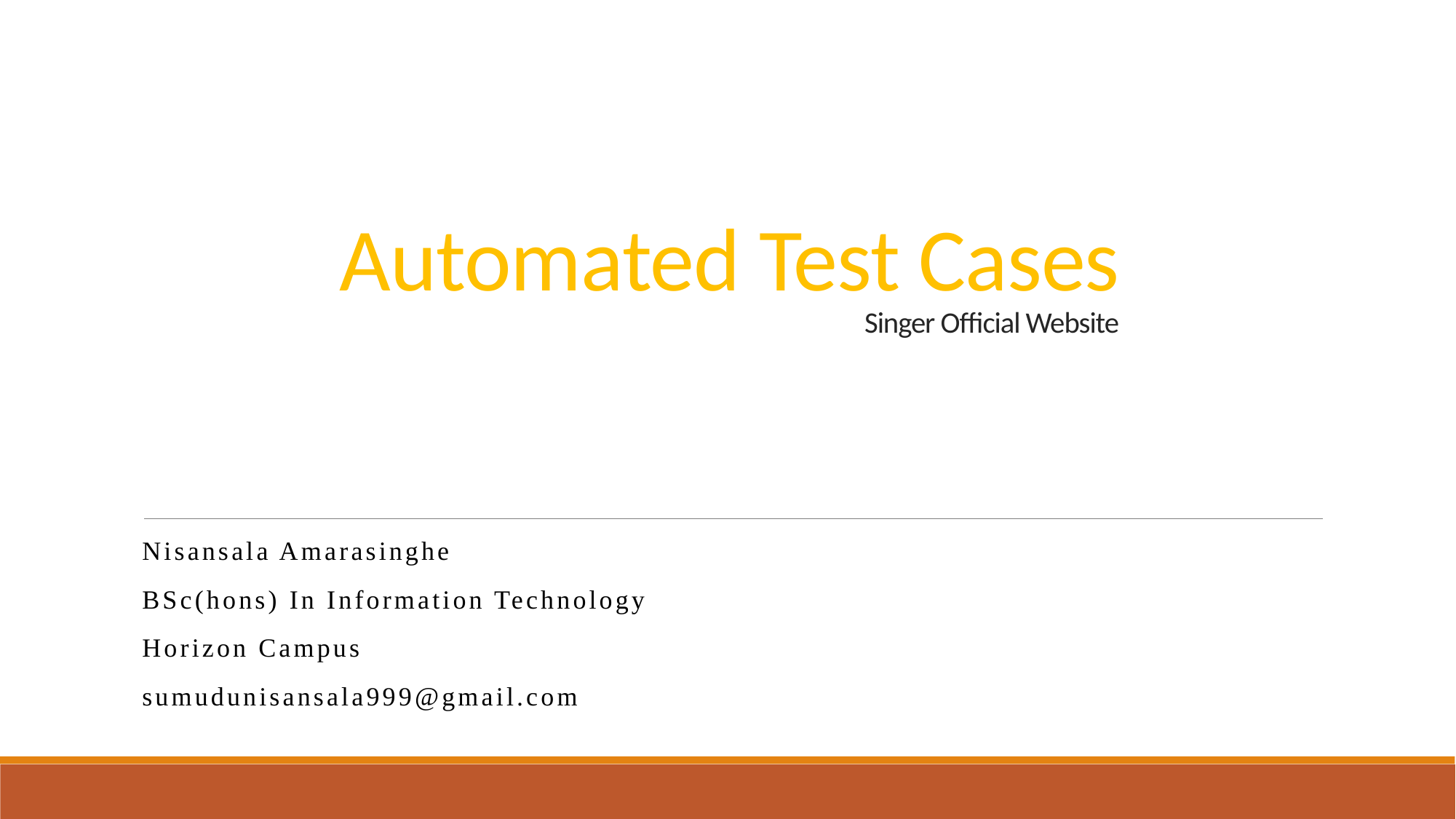

# Automated Test Cases Singer Official Website
Nisansala Amarasinghe
BSc(hons) In Information Technology
Horizon Campus
sumudunisansala999@gmail.com